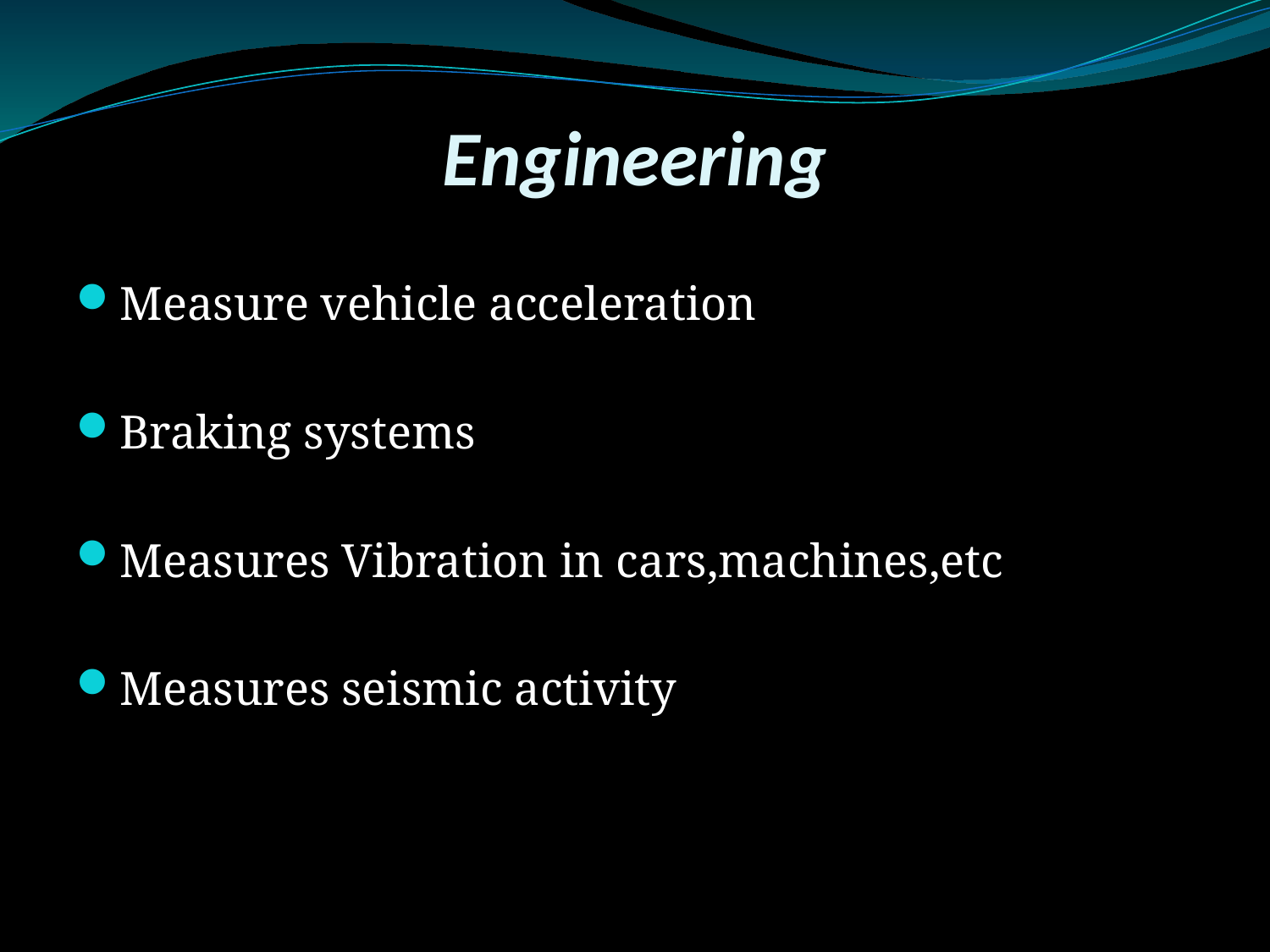

# Engineering
Measure vehicle acceleration

Braking systems

Measures Vibration in cars,machines,etc

Measures seismic activity